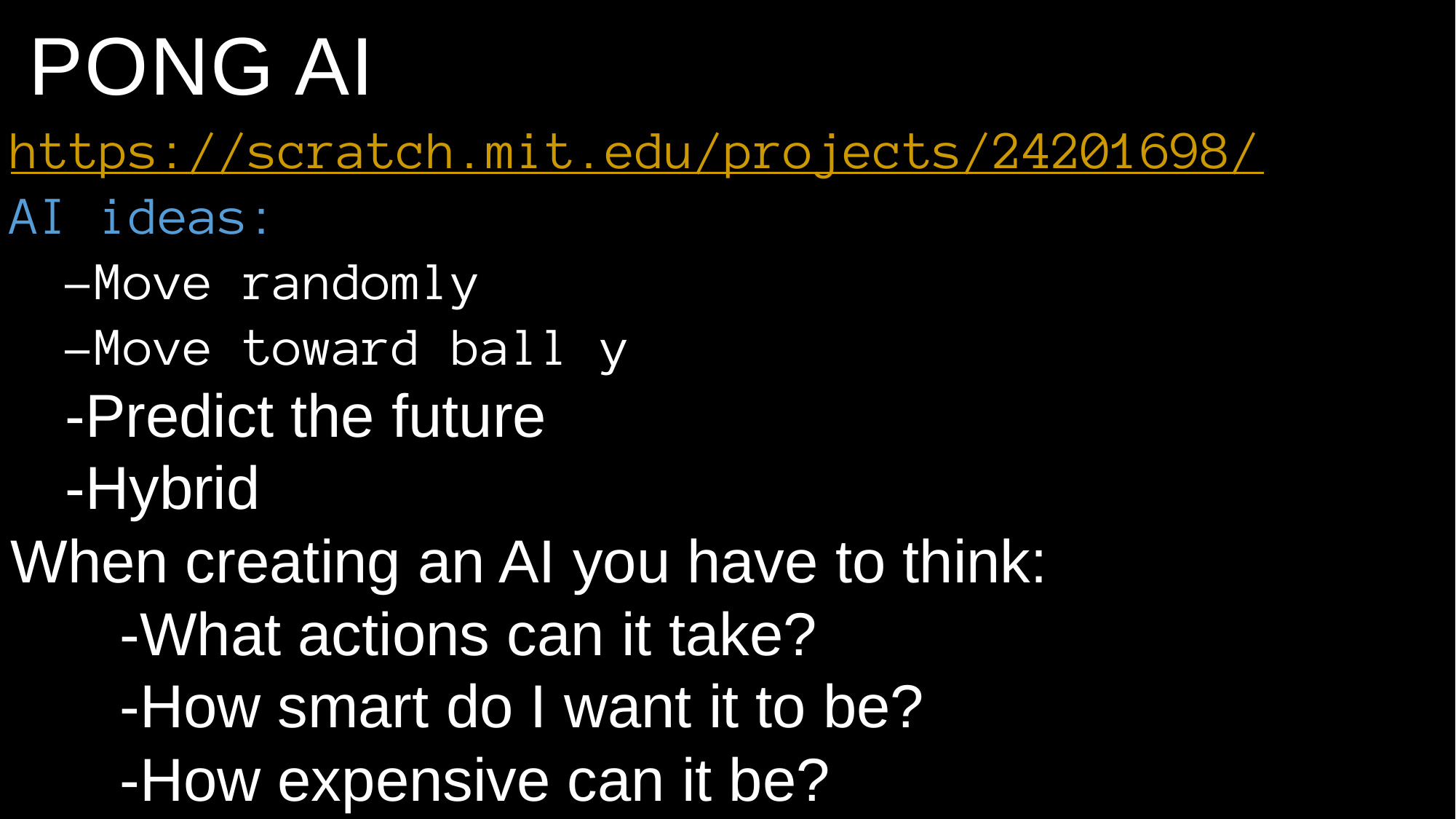

Pong AI
https://scratch.mit.edu/projects/24201698/
AI ideas:
-Move randomly
-Move toward ball y
-Predict the future
-Hybrid
When creating an AI you have to think:
	-What actions can it take?
	-How smart do I want it to be?
	-How expensive can it be?